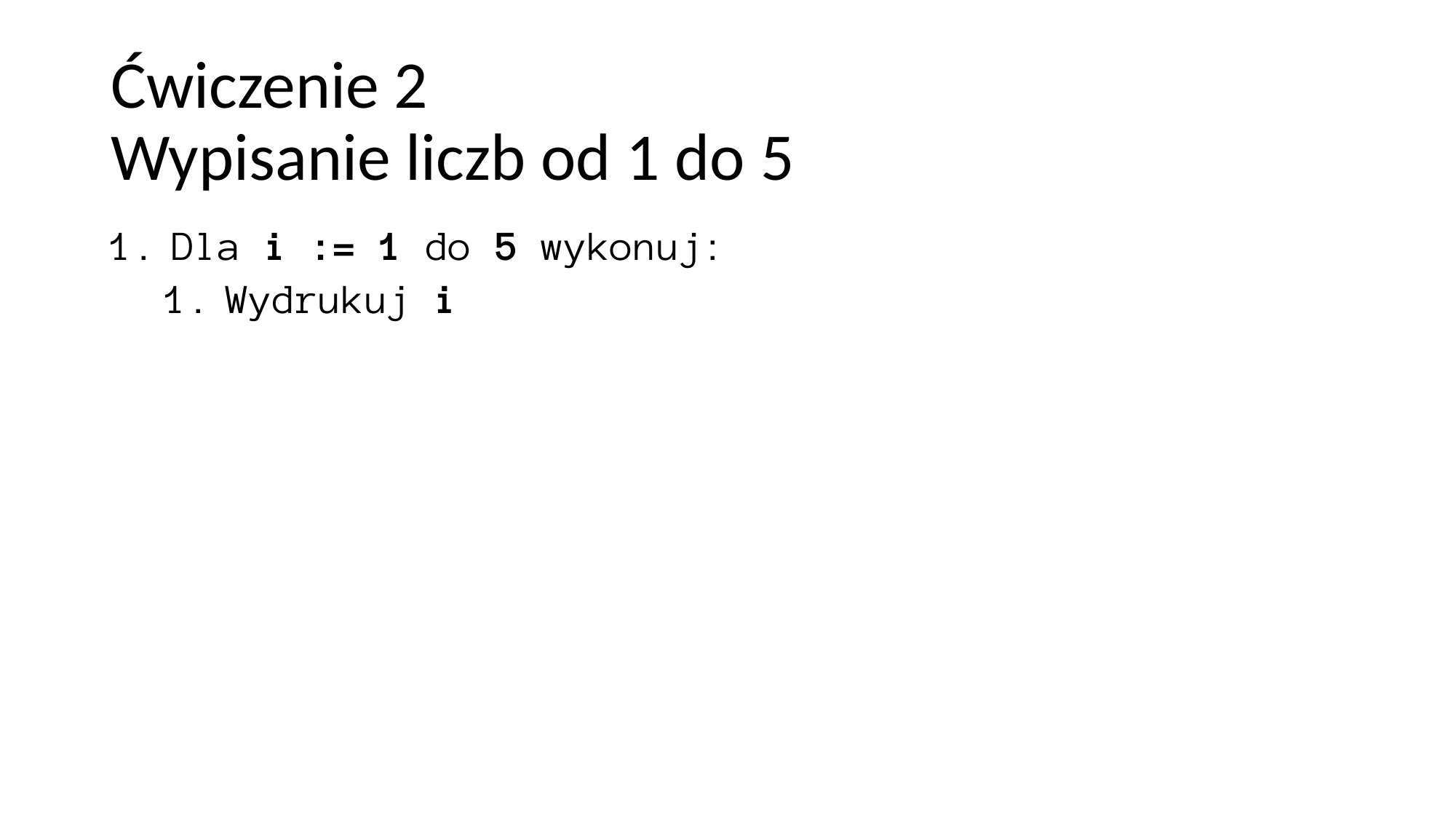

# Ćwiczenie 2 Wypisanie liczb od 1 do 5
Dla i := 1 do 5 wykonuj:
Wydrukuj i